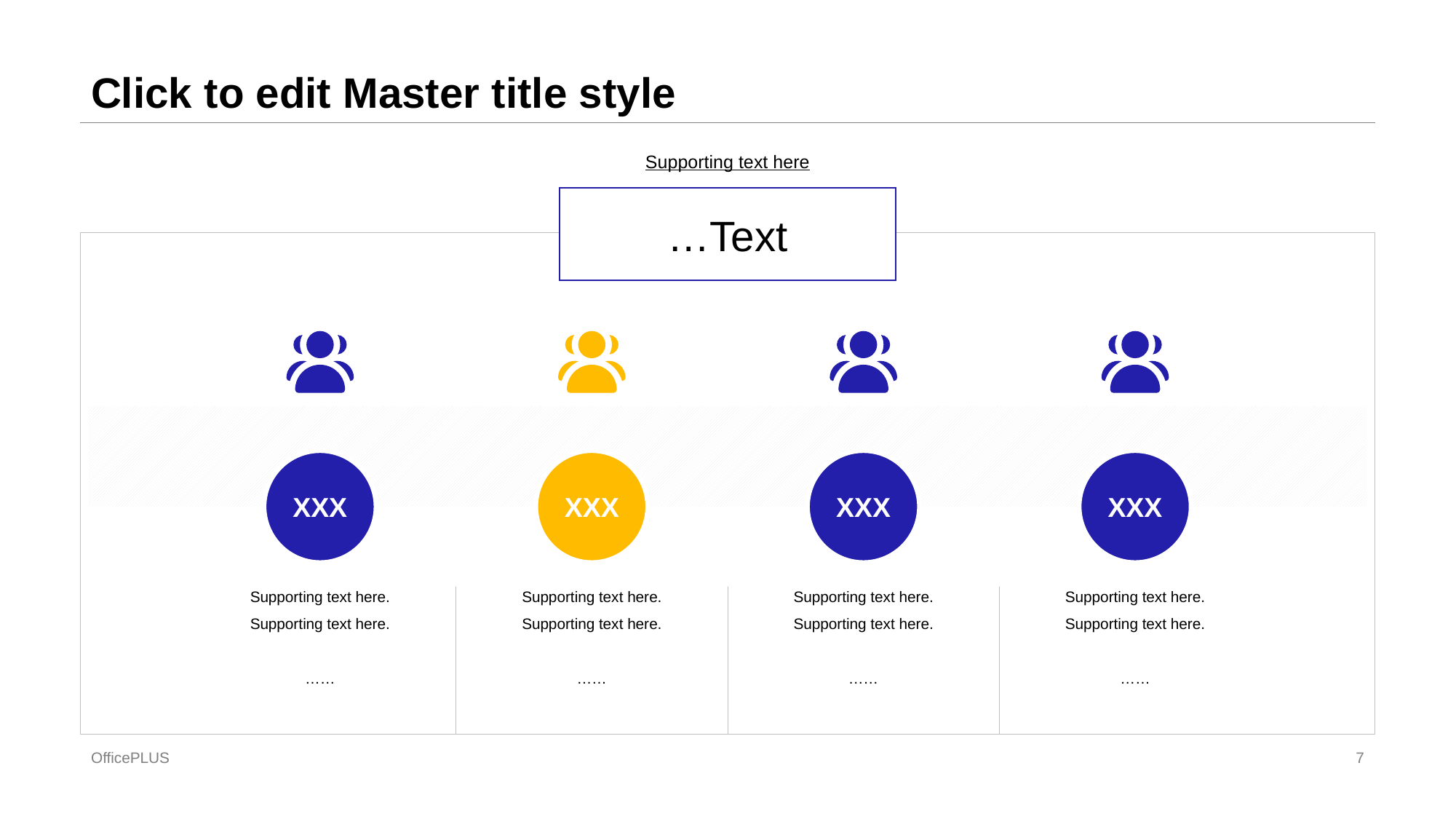

# Click to edit Master title style
Supporting text here
…Text

XXX
Supporting text here.
Supporting text here.

……

XXX
Supporting text here.
Supporting text here.

……

XXX
Supporting text here.
Supporting text here.

……

XXX
Supporting text here.
Supporting text here.

……

OfficePLUS
7